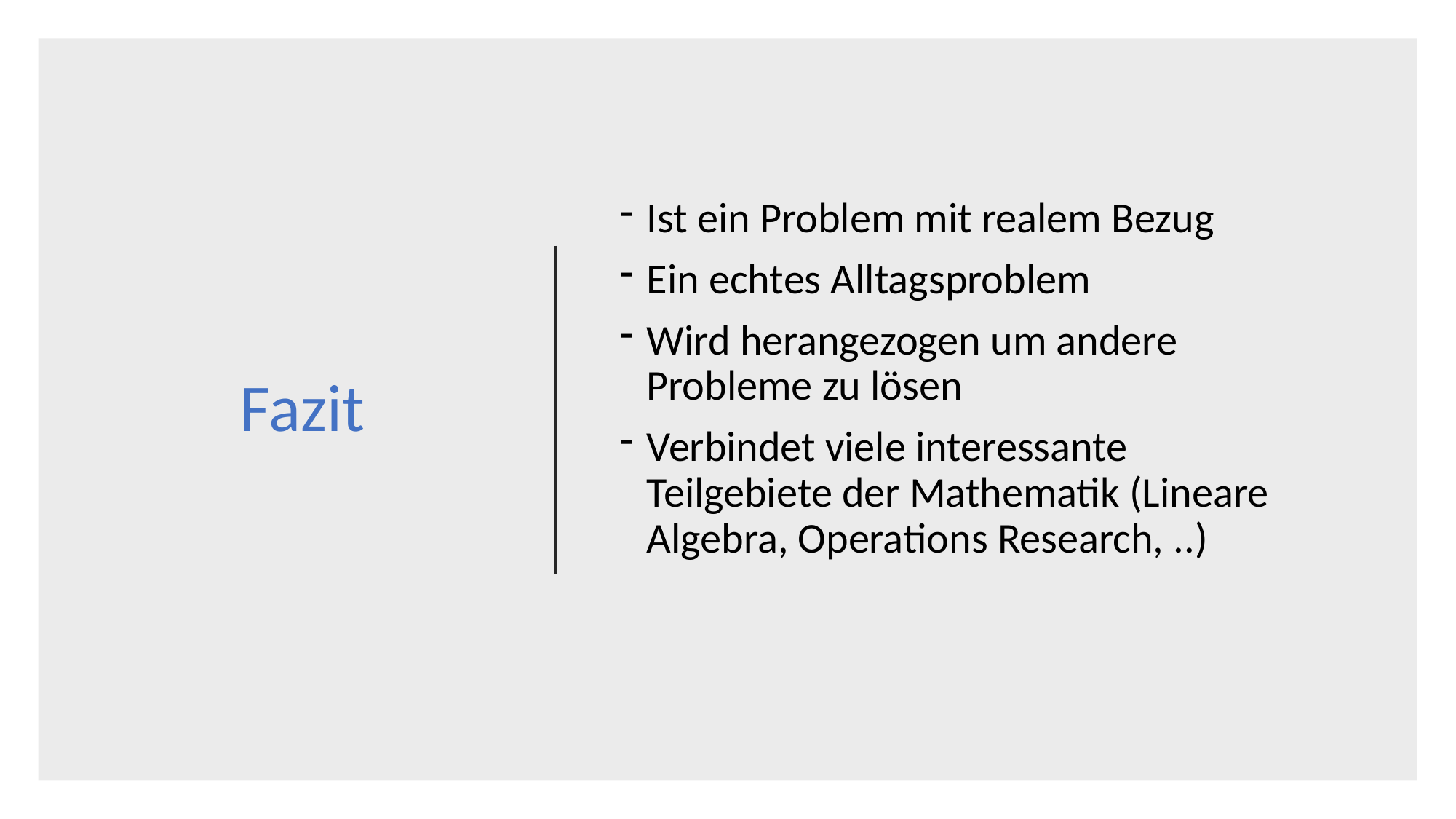

# Fazit
Ist ein Problem mit realem Bezug
Ein echtes Alltagsproblem
Wird herangezogen um andere Probleme zu lösen
Verbindet viele interessante Teilgebiete der Mathematik (Lineare Algebra, Operations Research, ..)